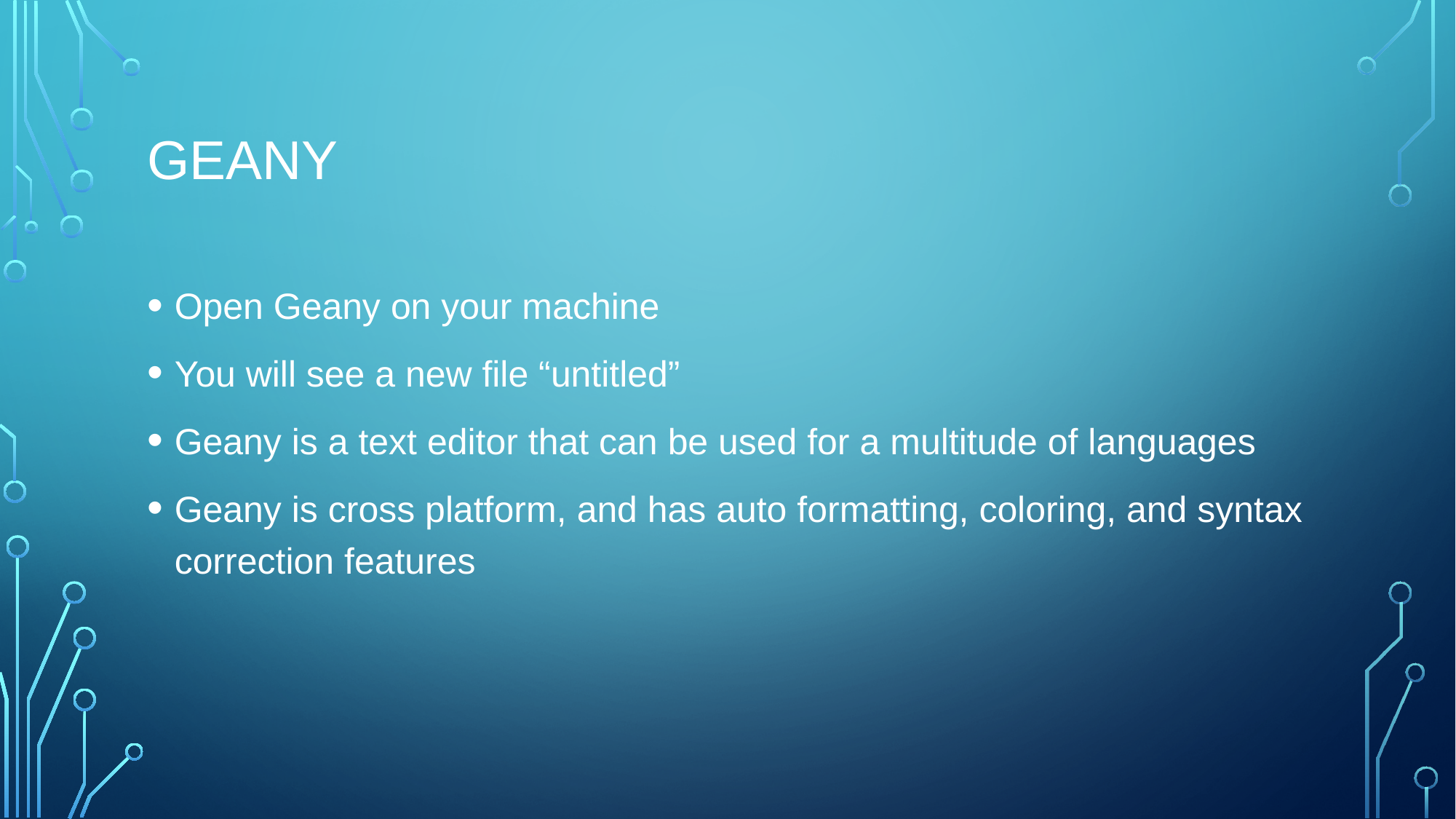

# Geany
Open Geany on your machine
You will see a new file “untitled”
Geany is a text editor that can be used for a multitude of languages
Geany is cross platform, and has auto formatting, coloring, and syntax correction features